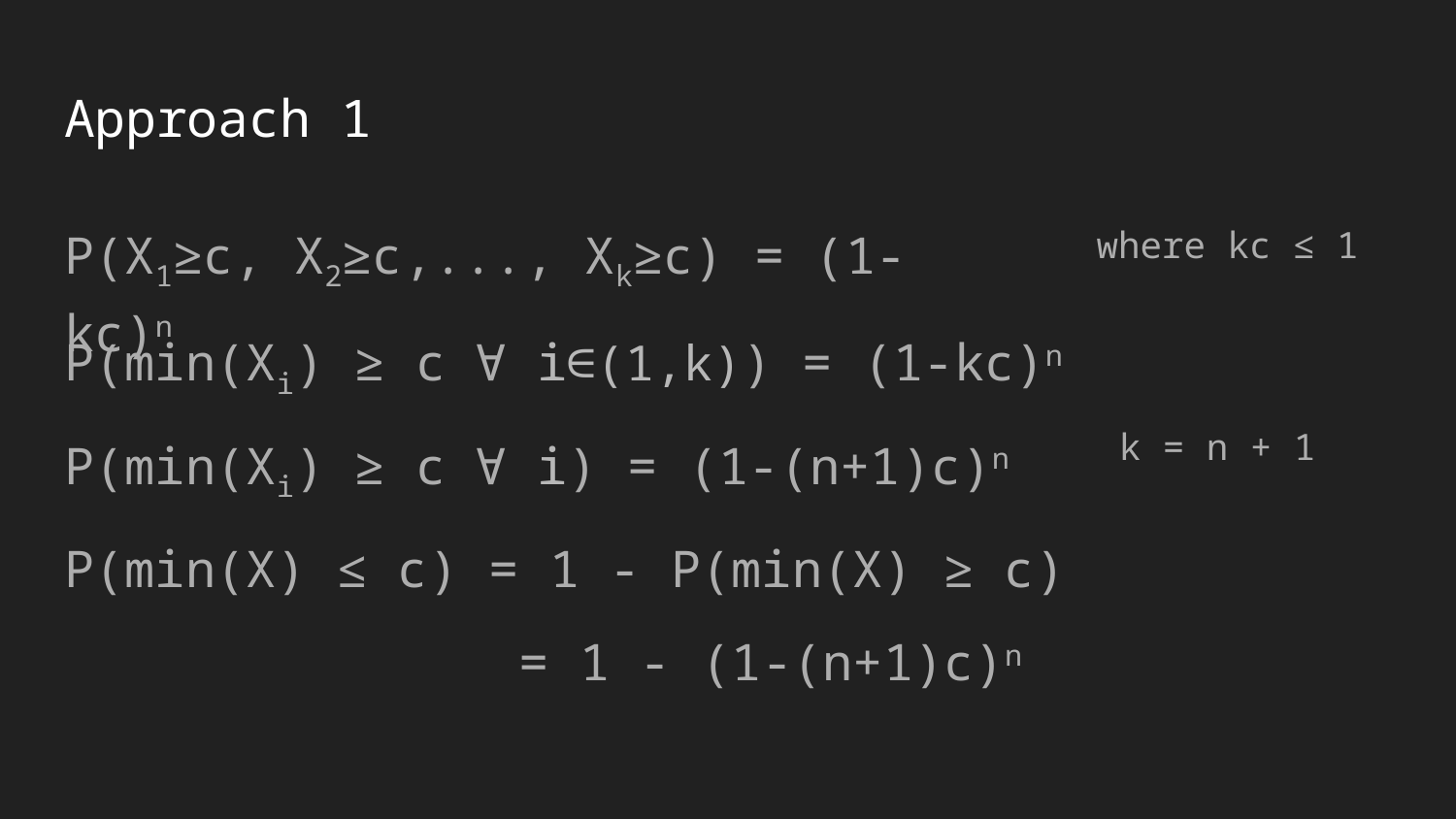

# Approach 1
P(X1≥c, X2≥c,..., Xk≥c) = (1-kc)n
where kc ≤ 1
P(min(Xi) ≥ c ∀ i∈(1,k)) = (1-kc)n
P(min(Xi) ≥ c ∀ i) = (1-(n+1)c)n
k = n + 1
P(min(X) ≤ c) = 1 - P(min(X) ≥ c)
               = 1 - (1-(n+1)c)n